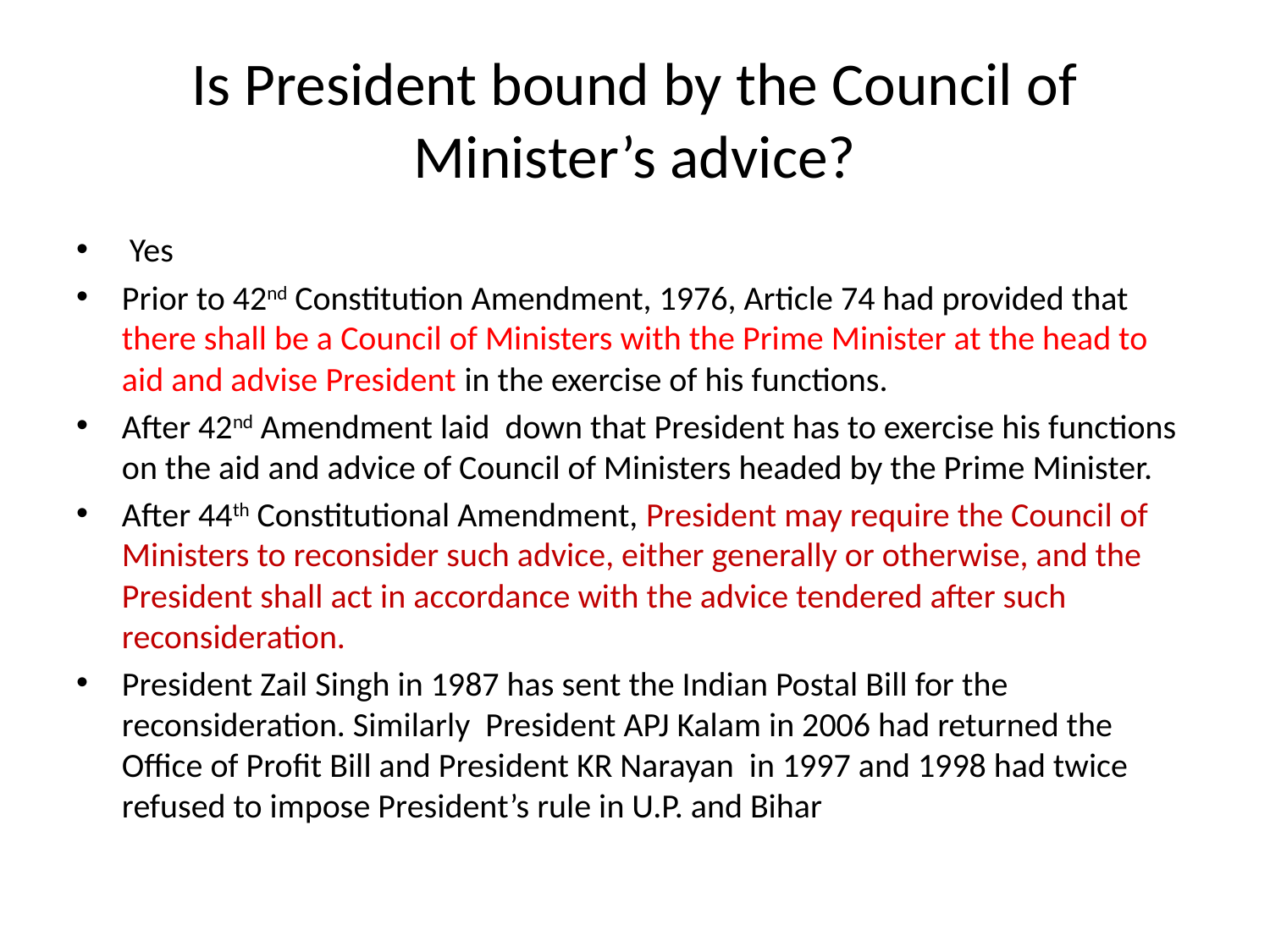

# Is President bound by the Council of Minister’s advice?
 Yes
Prior to 42nd Constitution Amendment, 1976, Article 74 had provided that there shall be a Council of Ministers with the Prime Minister at the head to aid and advise President in the exercise of his functions.
After 42nd Amendment laid  down that President has to exercise his functions on the aid and advice of Council of Ministers headed by the Prime Minister.
After 44th Constitutional Amendment, President may require the Council of Ministers to reconsider such advice, either generally or otherwise, and the President shall act in accordance with the advice tendered after such reconsideration.
President Zail Singh in 1987 has sent the Indian Postal Bill for the reconsideration. Similarly  President APJ Kalam in 2006 had returned the Office of Profit Bill and President KR Narayan  in 1997 and 1998 had twice refused to impose President’s rule in U.P. and Bihar